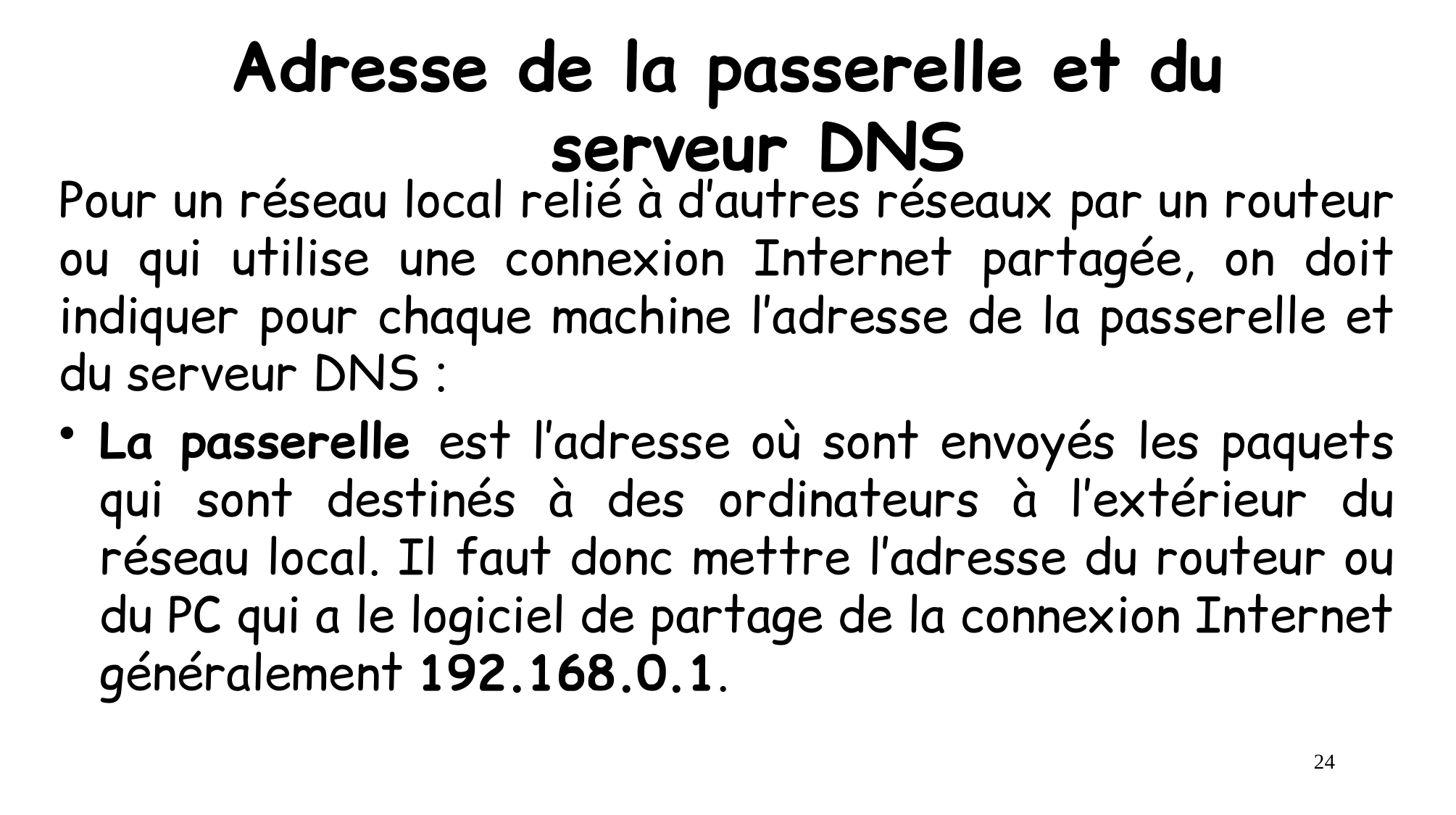

# Adresse de la passerelle et du serveur DNS
Pour un réseau local relié à d’autres réseaux par un routeur ou qui utilise une connexion Internet partagée, on doit indiquer pour chaque machine l’adresse de la passerelle et du serveur DNS :
La passerelle est l’adresse où sont envoyés les paquets qui sont destinés à des ordinateurs à l’extérieur du réseau local. Il faut donc mettre l’adresse du routeur ou du PC qui a le logiciel de partage de la connexion Internet généralement 192.168.0.1.
24